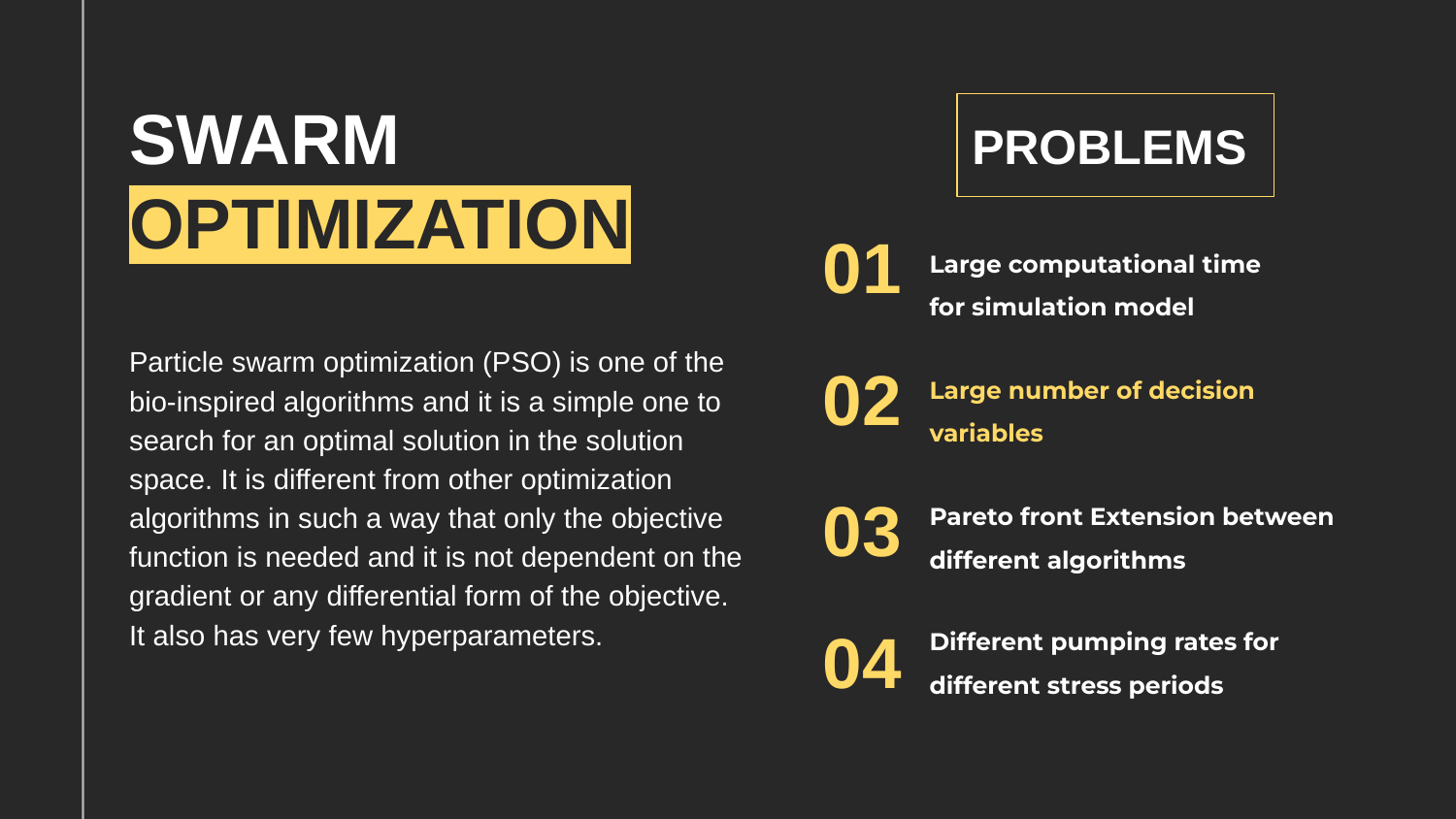

# SWARM  OPTIMIZATION
PROBLEMS
01
Large computational time for simulation model

Particle swarm optimization (PSO) is one of the bio-inspired algorithms and it is a simple one to search for an optimal solution in the solution space. It is different from other optimization algorithms in such a way that only the objective function is needed and it is not dependent on the gradient or any differential form of the objective. It also has very few hyperparameters.
02
Large number of decision variables
03
Pareto front Extension between different algorithms
Different pumping rates for different stress periods
04